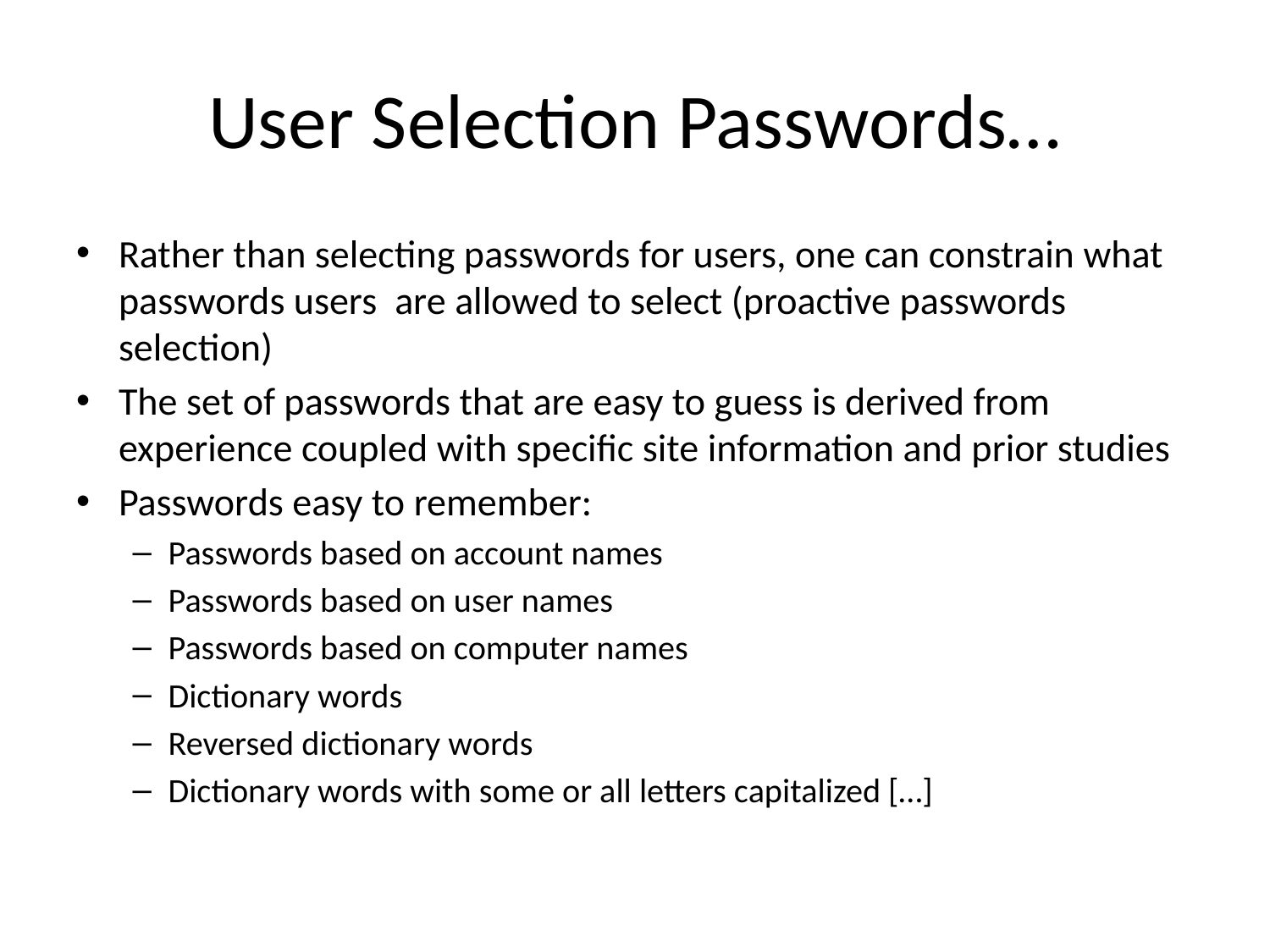

# User Selection Passwords…
Rather than selecting passwords for users, one can constrain what passwords users  are allowed to select (proactive passwords selection)
The set of passwords that are easy to guess is derived from experience coupled with specific site information and prior studies
Passwords easy to remember:
Passwords based on account names
Passwords based on user names
Passwords based on computer names
Dictionary words
Reversed dictionary words
Dictionary words with some or all letters capitalized […]